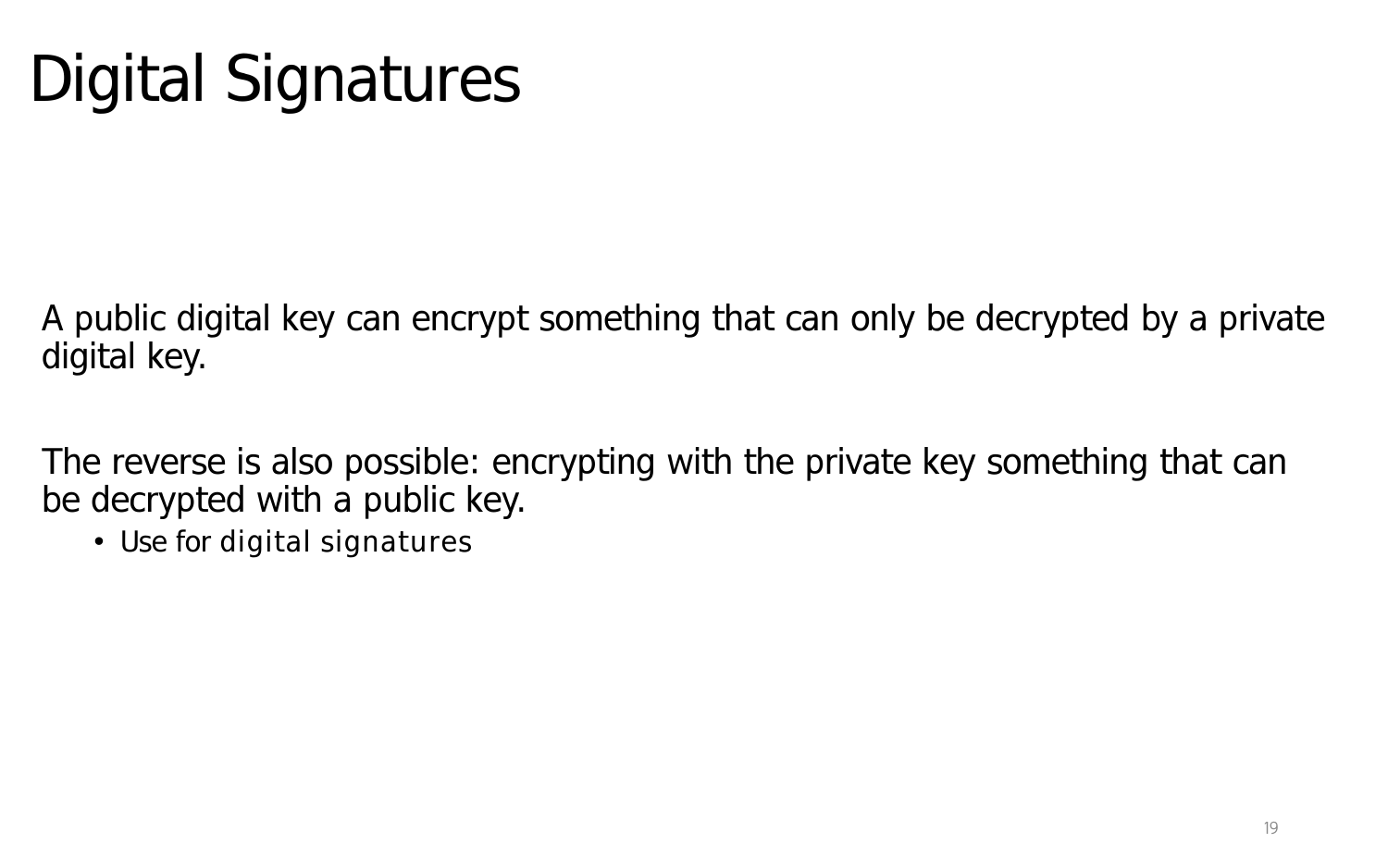

# Digital Signatures

A public digital key can encrypt something that can only be decrypted by a private digital key.

The reverse is also possible: encrypting with the private key something that can be decrypted with a public key.
Use for digital signatures

19